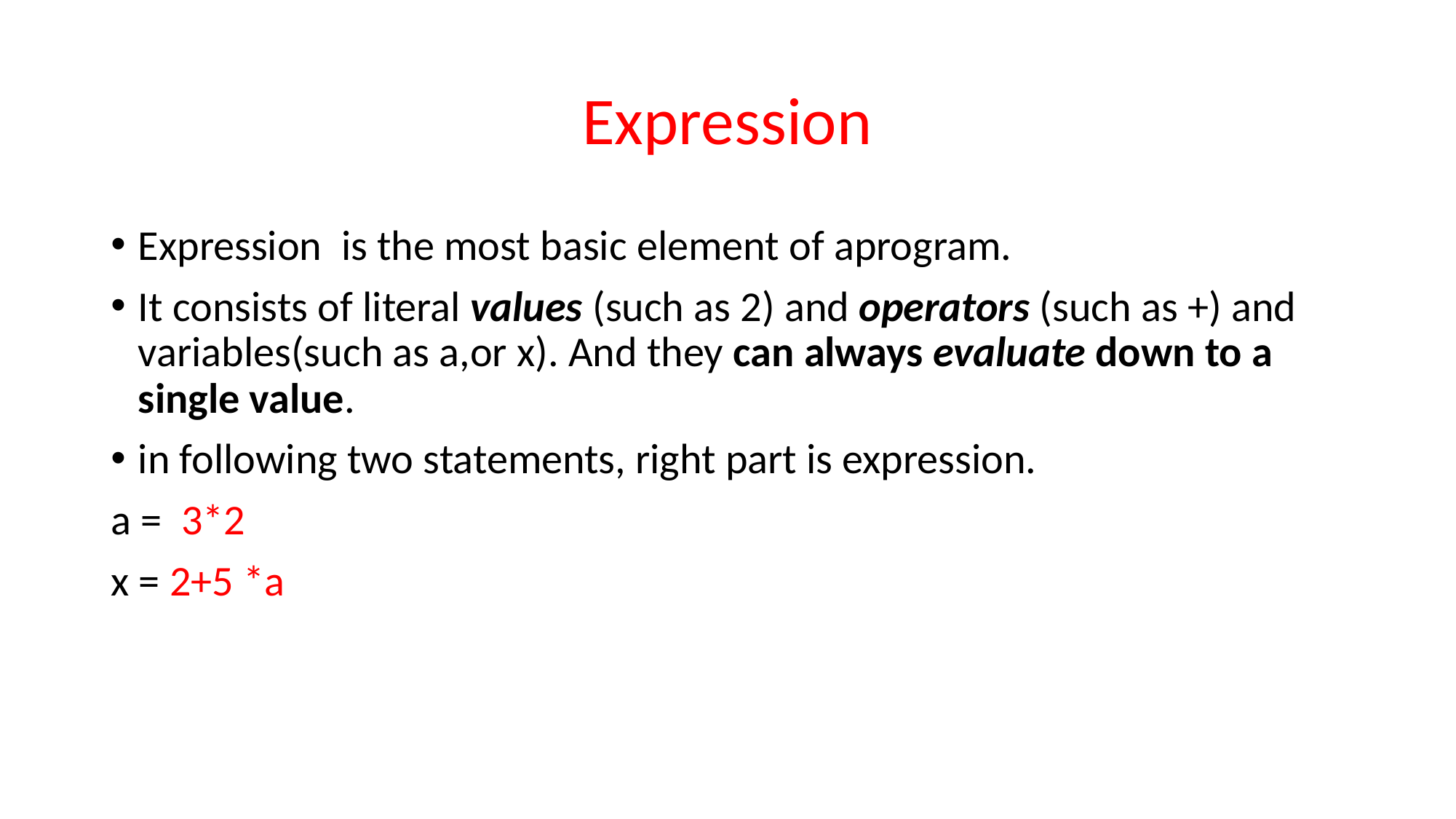

# Expression
Expression  is the most basic element of aprogram.
It consists of literal values (such as 2) and operators (such as +) and variables(such as a,or x). And they can always evaluate down to a single value.
in following two statements, right part is expression.
a =  3*2
x = 2+5 *a